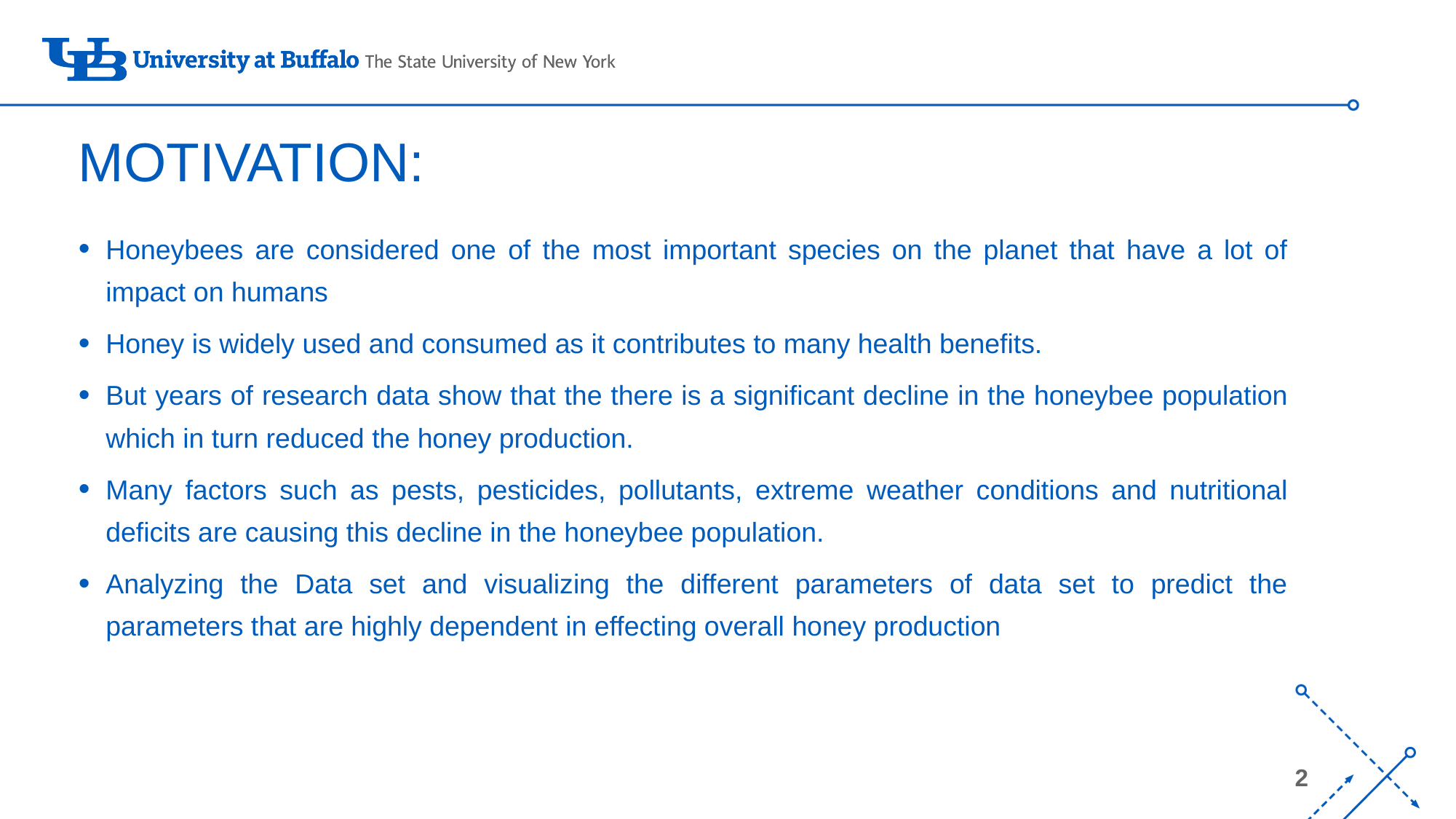

# MOTIVATION:
Honeybees are considered one of the most important species on the planet that have a lot of impact on humans
Honey is widely used and consumed as it contributes to many health benefits.
But years of research data show that the there is a significant decline in the honeybee population which in turn reduced the honey production.
Many factors such as pests, pesticides, pollutants, extreme weather conditions and nutritional deficits are causing this decline in the honeybee population.
Analyzing the Data set and visualizing the different parameters of data set to predict the parameters that are highly dependent in effecting overall honey production